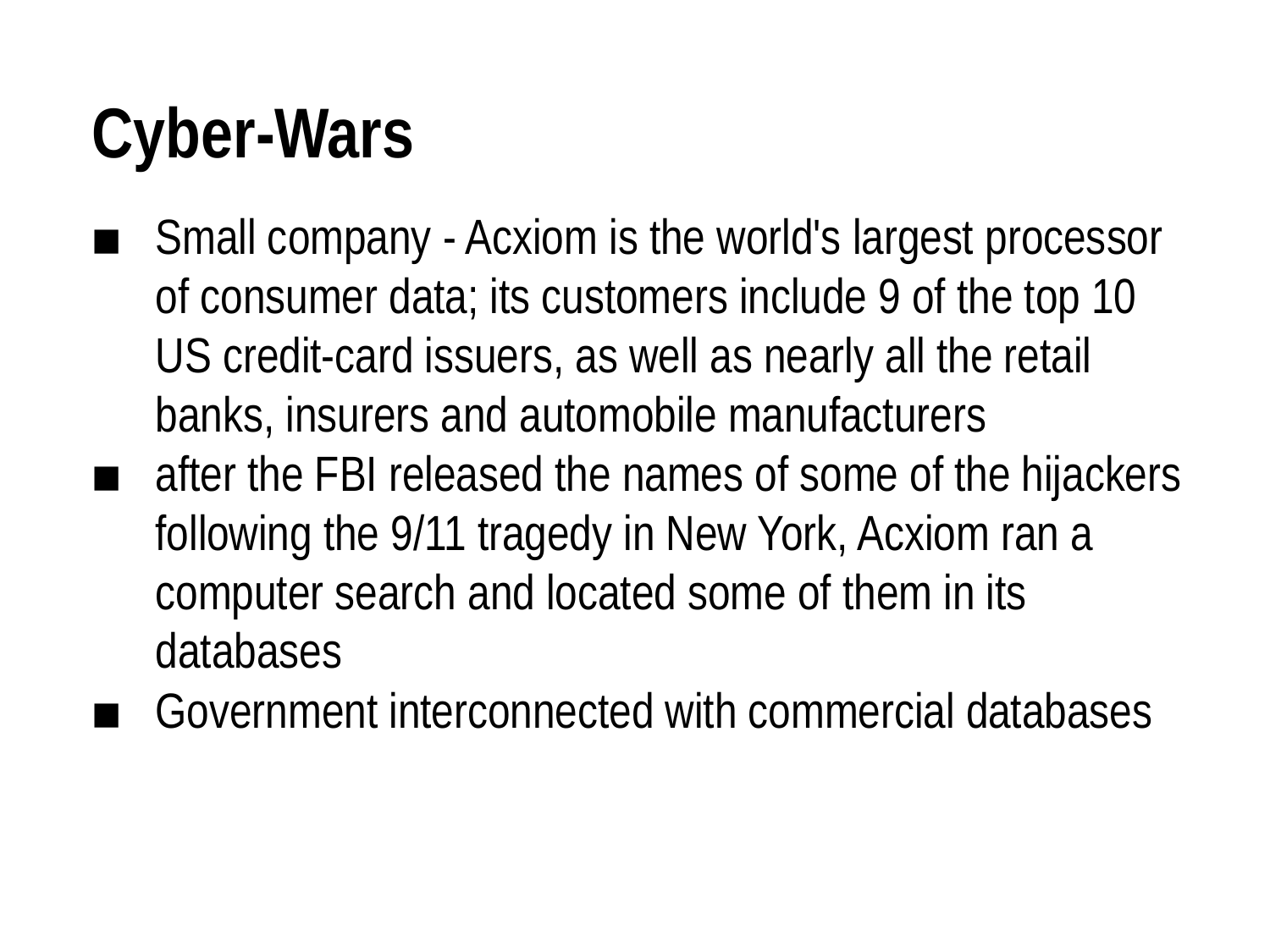

# Cyber-Wars
Small company - Acxiom is the world's largest processor of consumer data; its customers include 9 of the top 10 US credit-card issuers, as well as nearly all the retail banks, insurers and automobile manufacturers
after the FBI released the names of some of the hijackers following the 9/11 tragedy in New York, Acxiom ran a computer search and located some of them in its databases
Government interconnected with commercial databases
The Technology of War